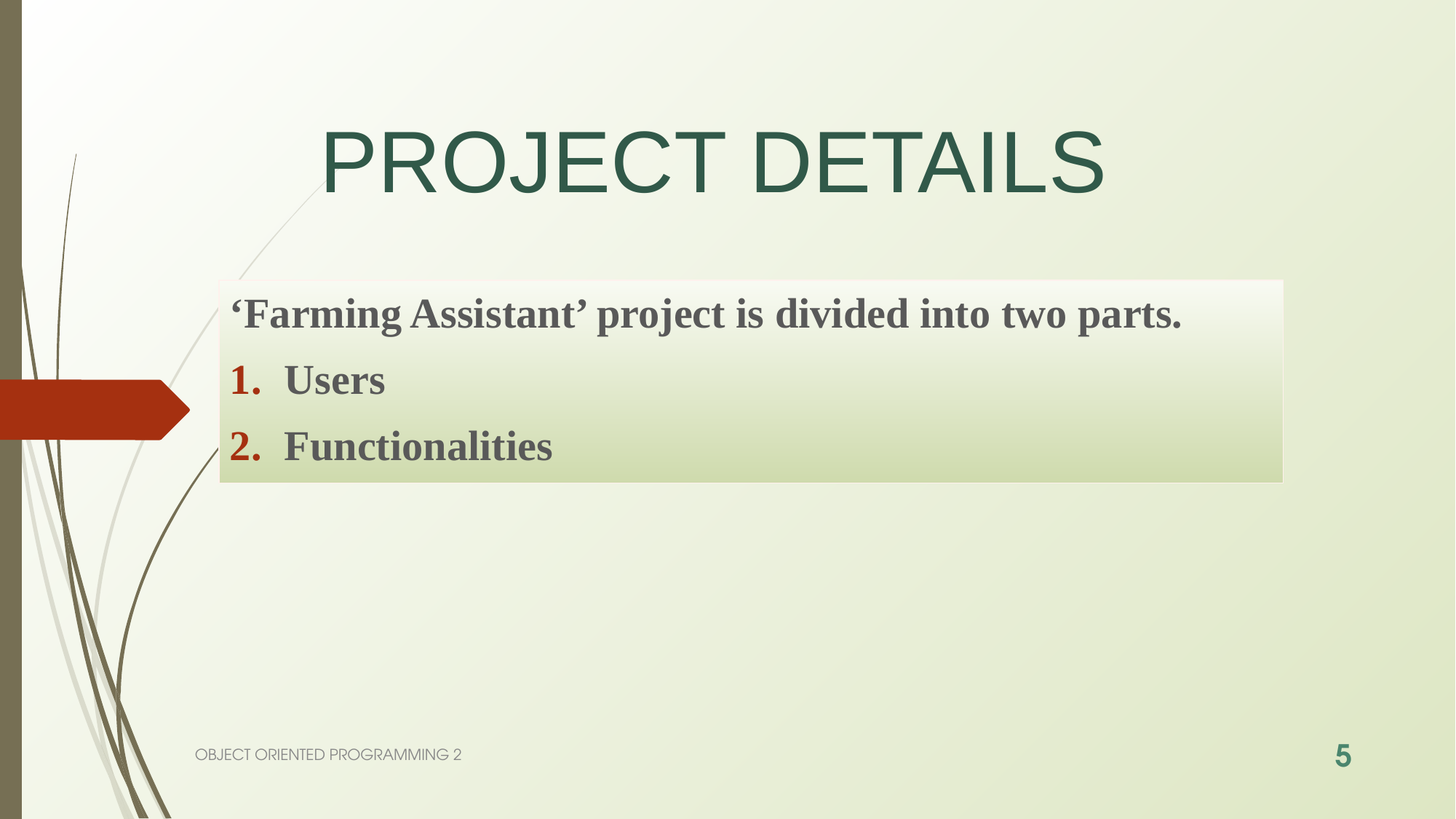

# PROJECT DETAILS
‘Farming Assistant’ project is divided into two parts.
Users
Functionalities
OBJECT ORIENTED PROGRAMMING 2
5